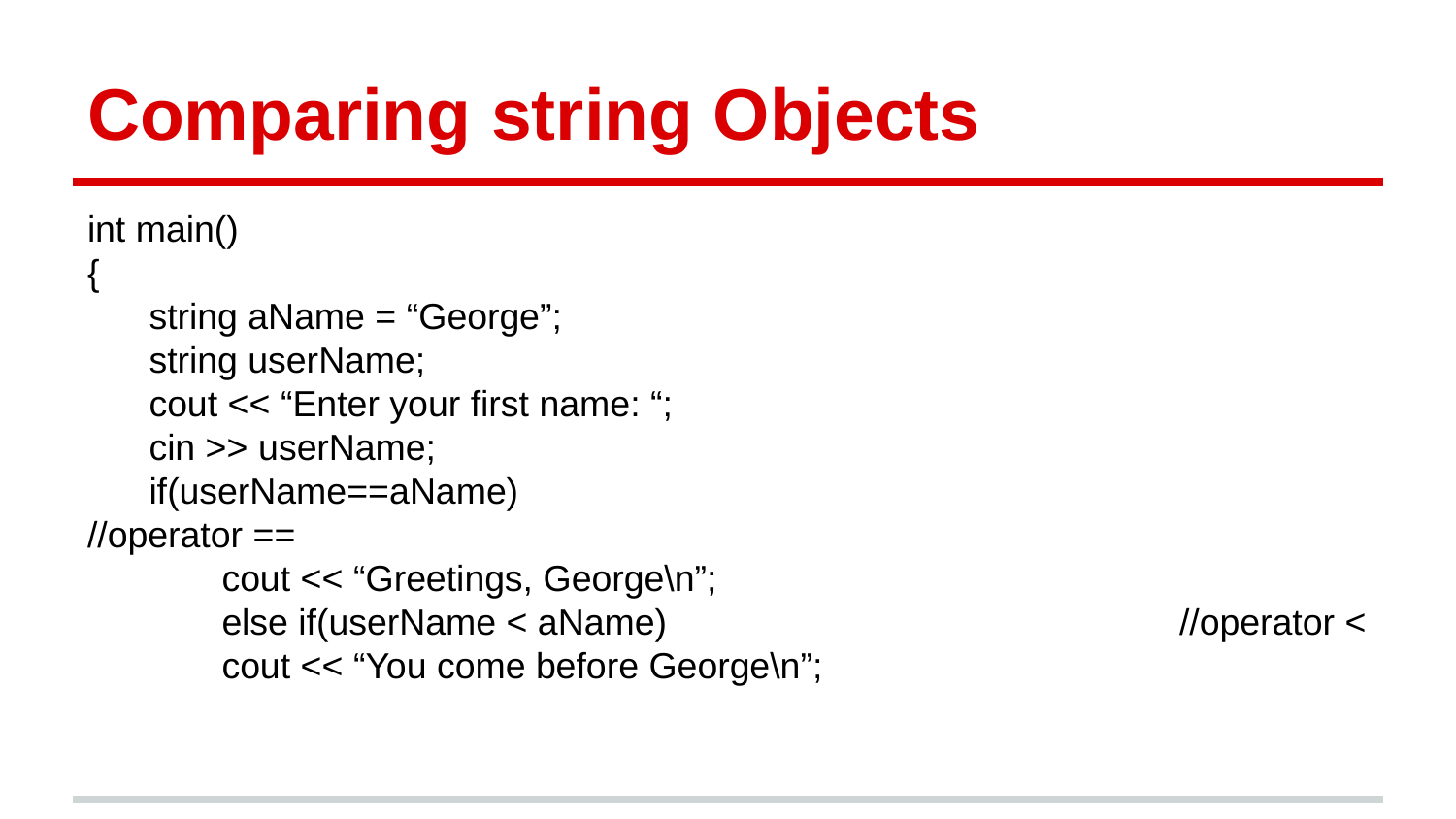

# Comparing string Objects
int main()
{
string aName = “George”;
string userName;
cout << “Enter your first name: “;
cin >> userName;
if(userName==aName) 					//operator ==
cout << “Greetings, George\n”;
else if(userName < aName) 				//operator <
cout << “You come before George\n”;